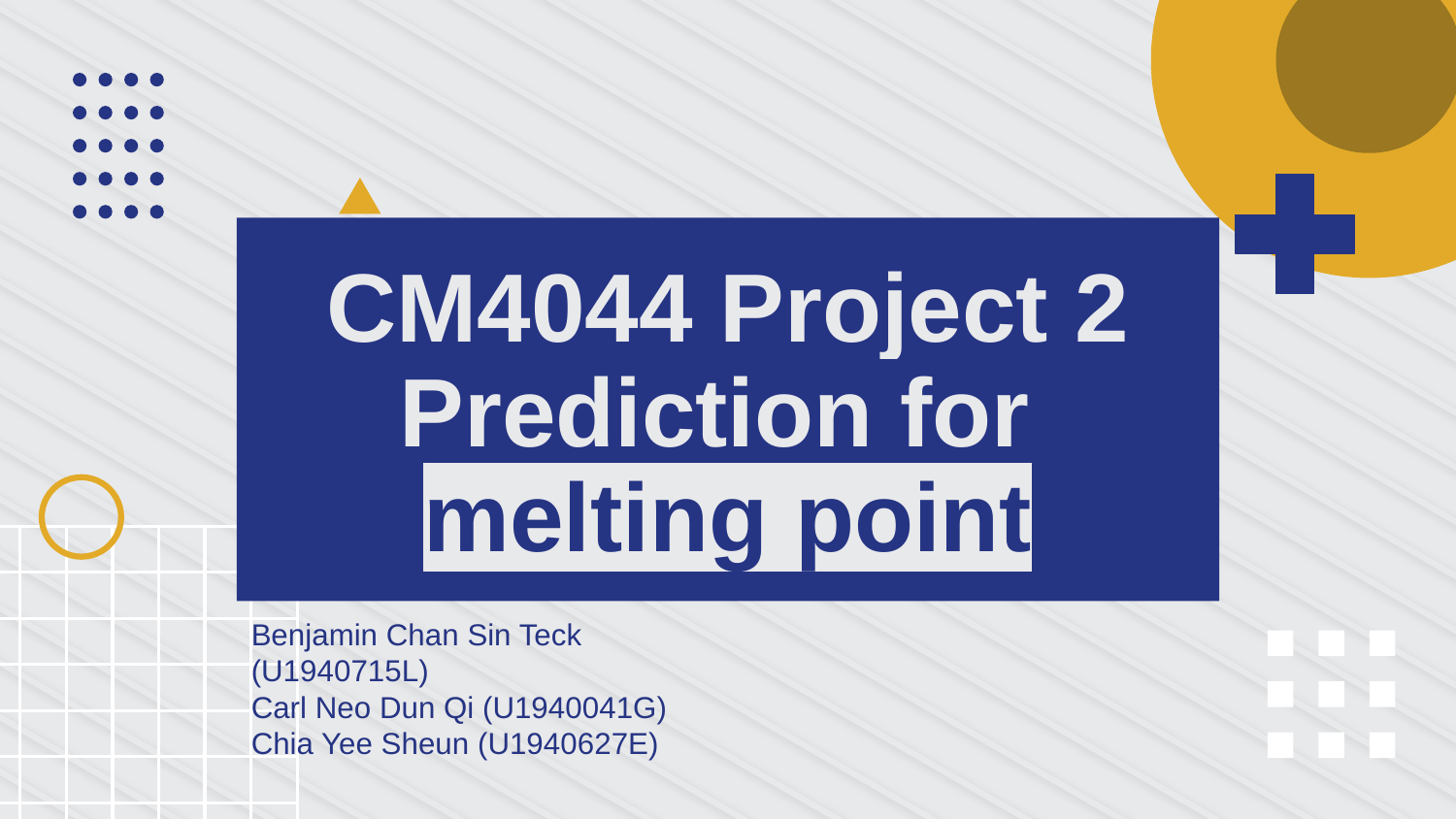

# CM4044 Project 2
Prediction for
melting point

Benjamin Chan Sin Teck (U1940715L)
Carl Neo Dun Qi (U1940041G)
Chia Yee Sheun (U1940627E)